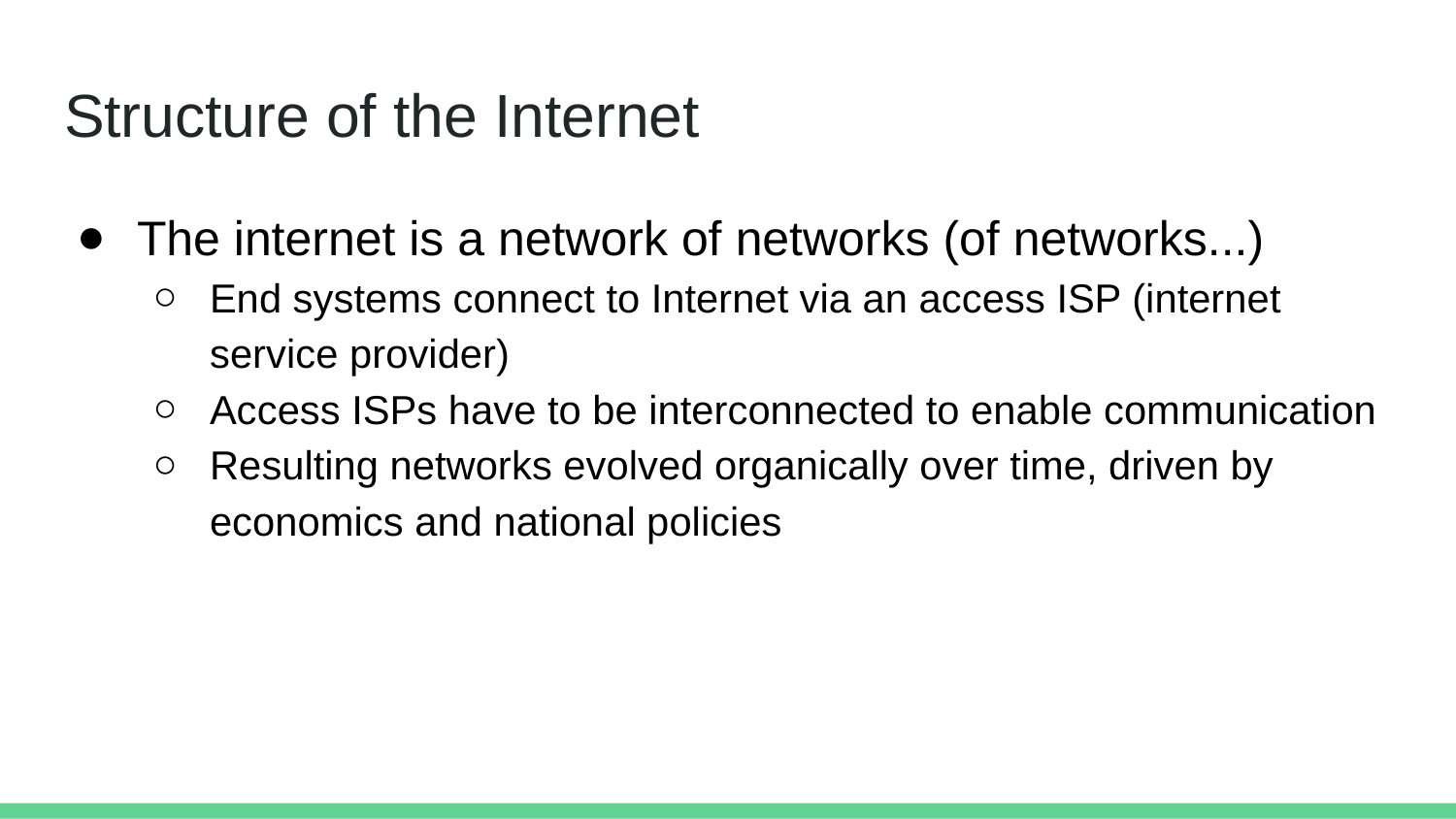

# Structure of the Internet
The internet is a network of networks (of networks...)
End systems connect to Internet via an access ISP (internet service provider)
Access ISPs have to be interconnected to enable communication
Resulting networks evolved organically over time, driven by economics and national policies